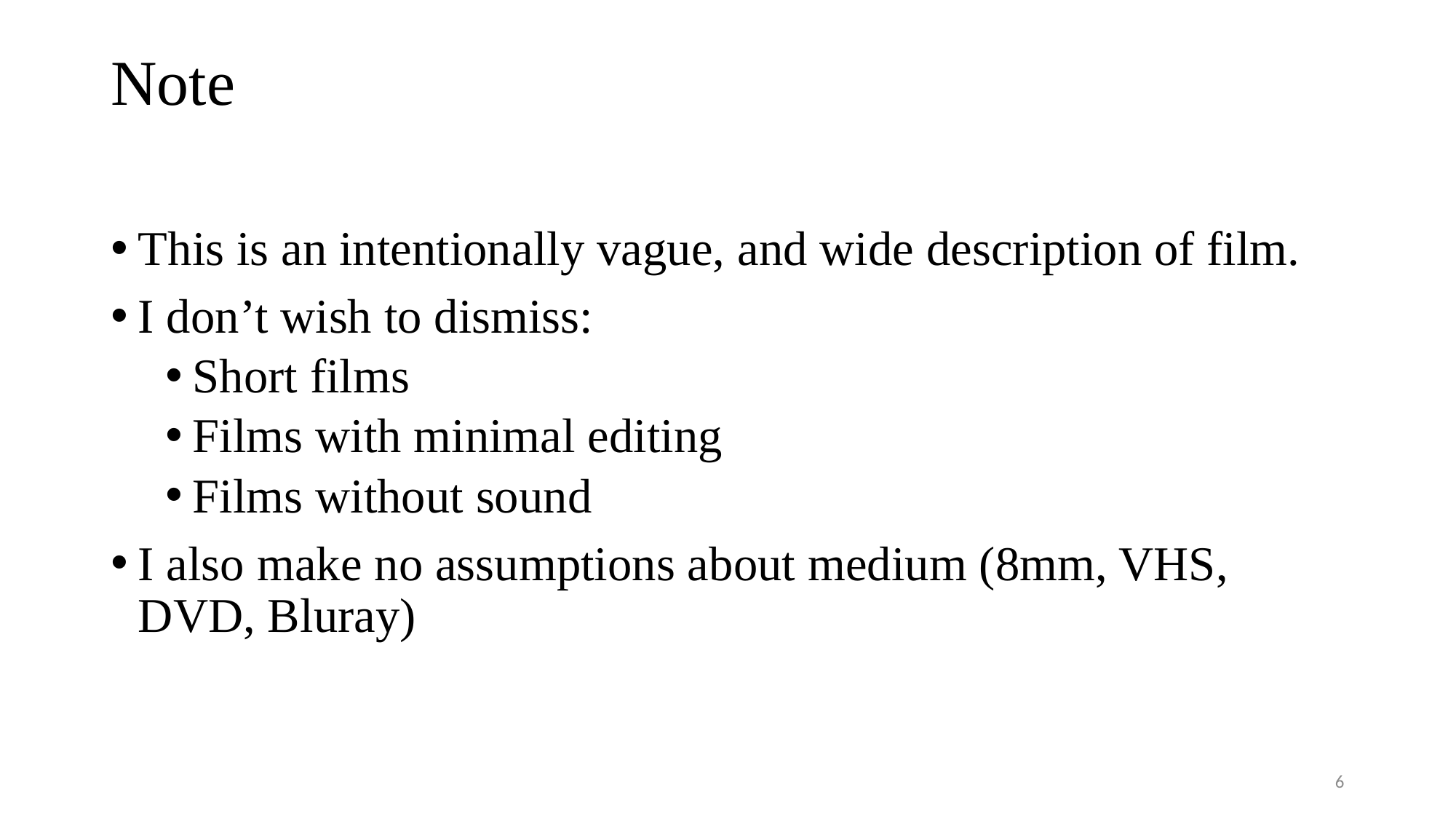

# Note
This is an intentionally vague, and wide description of film.
I don’t wish to dismiss:
Short films
Films with minimal editing
Films without sound
I also make no assumptions about medium (8mm, VHS, DVD, Bluray)

6